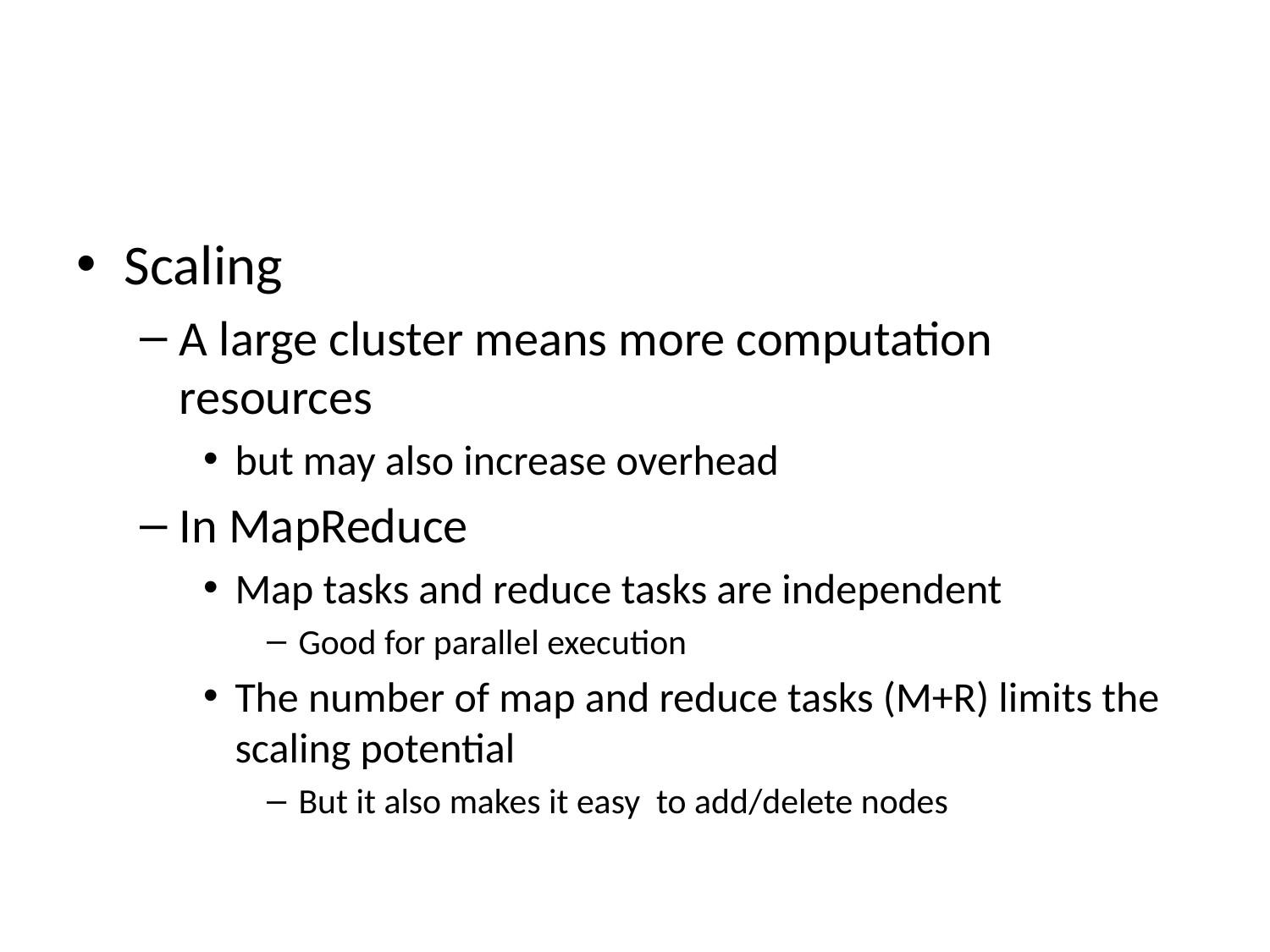

#
Scaling
A large cluster means more computation resources
but may also increase overhead
In MapReduce
Map tasks and reduce tasks are independent
Good for parallel execution
The number of map and reduce tasks (M+R) limits the scaling potential
But it also makes it easy  to add/delete nodes